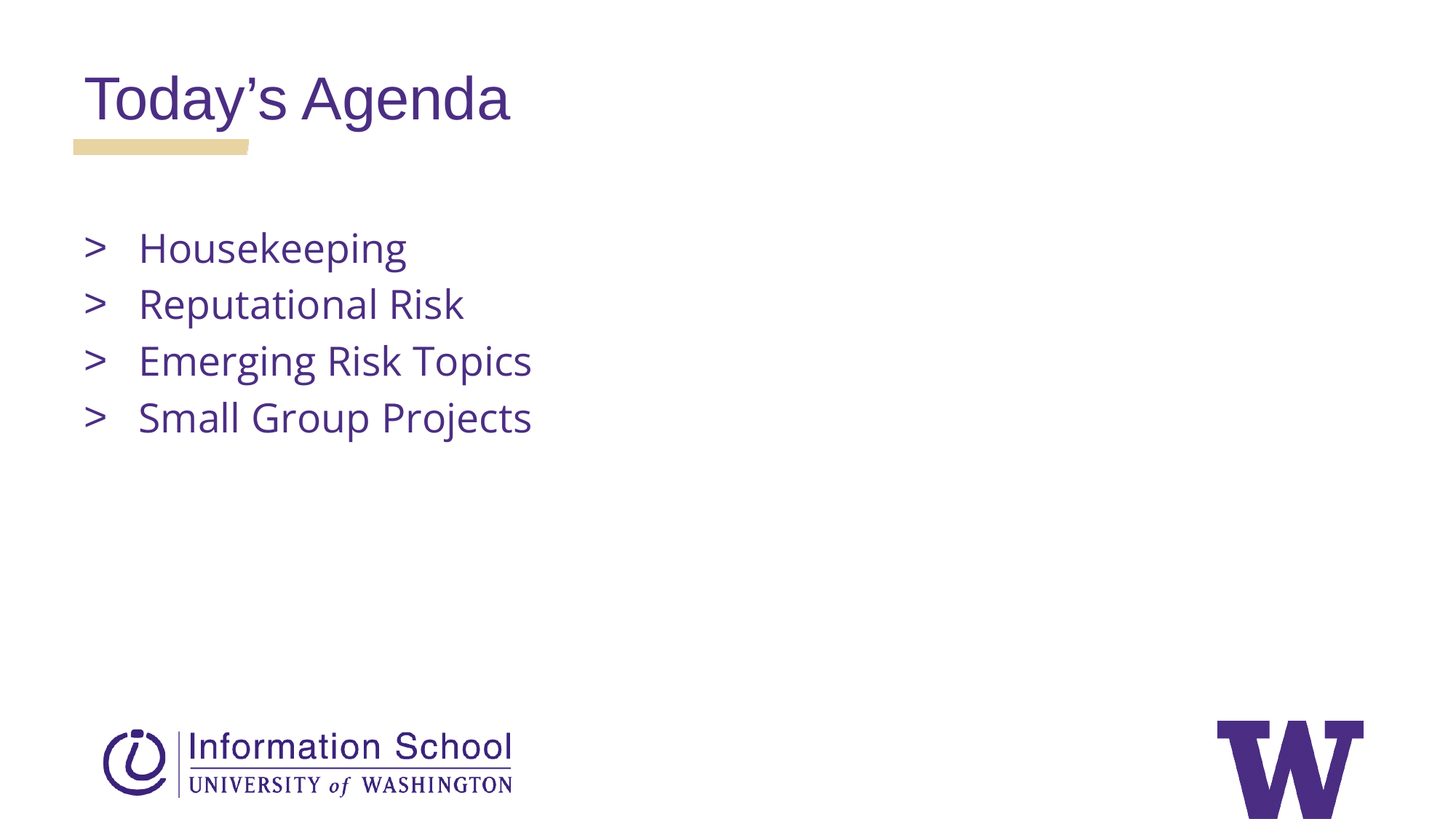

Today’s Agenda
Housekeeping
Reputational Risk
Emerging Risk Topics
Small Group Projects